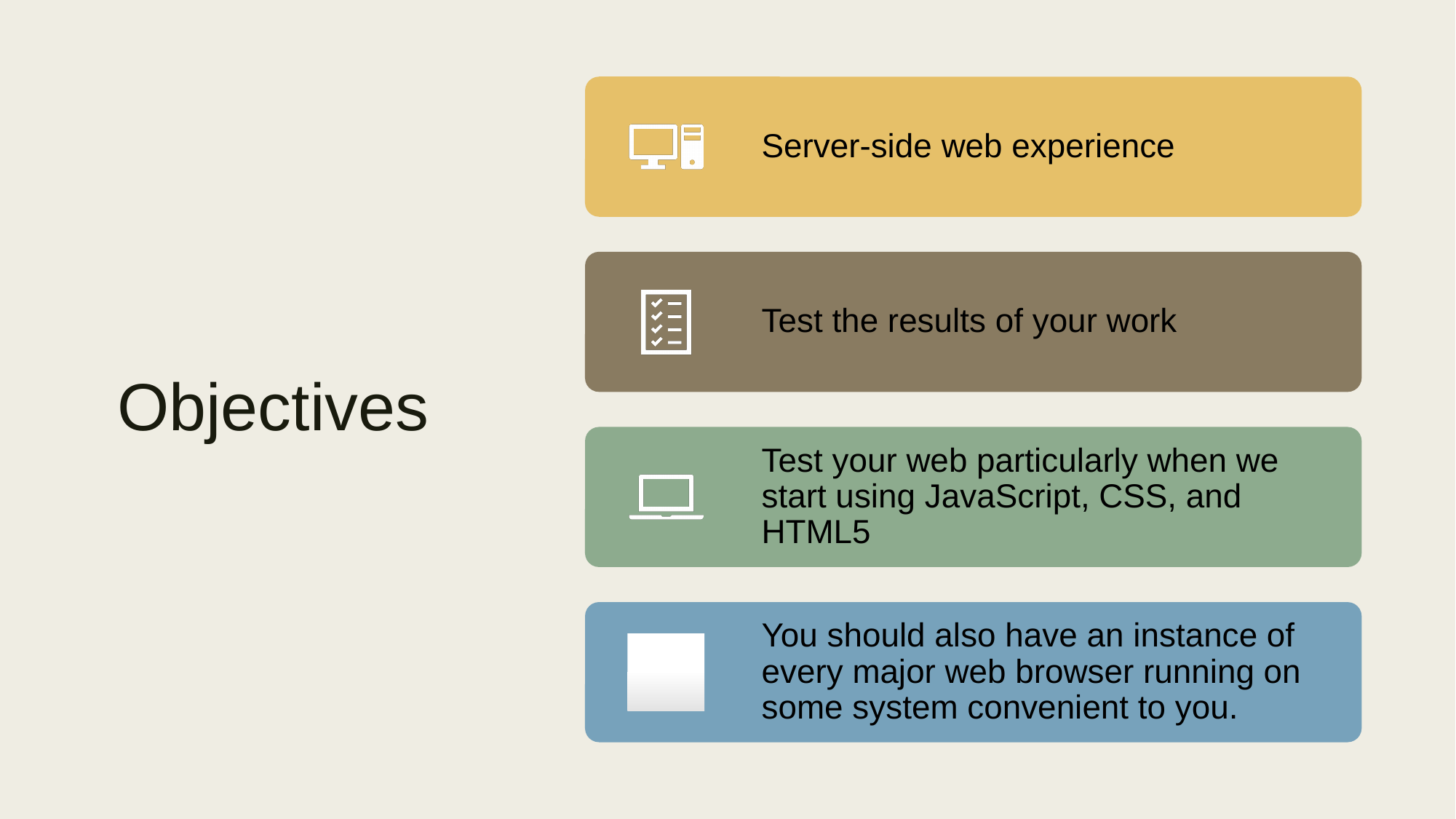

# Objectives
Server-side web experience
Test the results of your work
Test your web particularly when we start using JavaScript, CSS, and HTML5
You should also have an instance of every major web browser running on some system convenient to you.